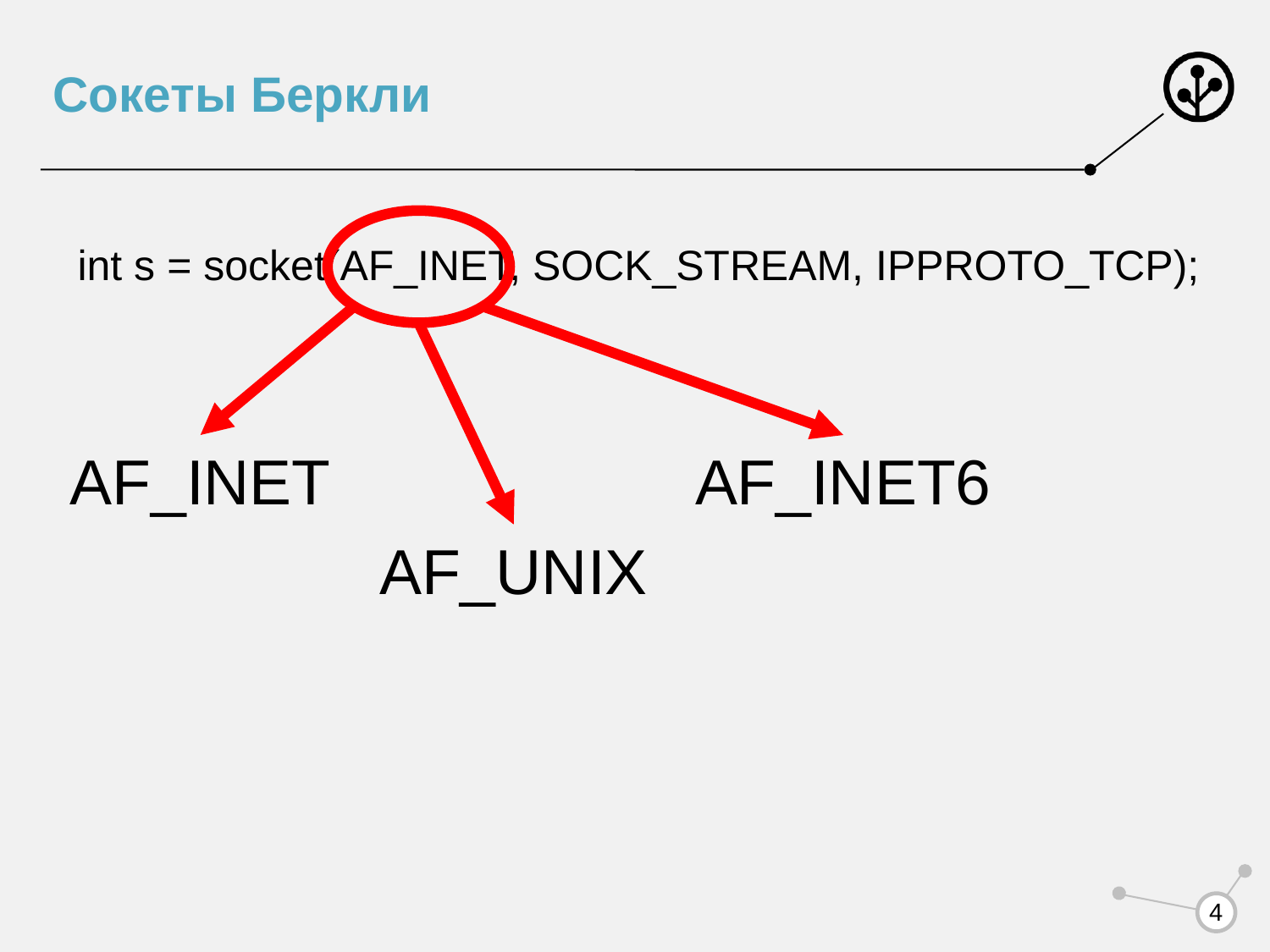

# Сокеты Беркли

int s = socket(AF_INET, SOCK_STREAM, IPPROTO_TCP);
AF_INET
AF_INET6
AF_UNIX
4